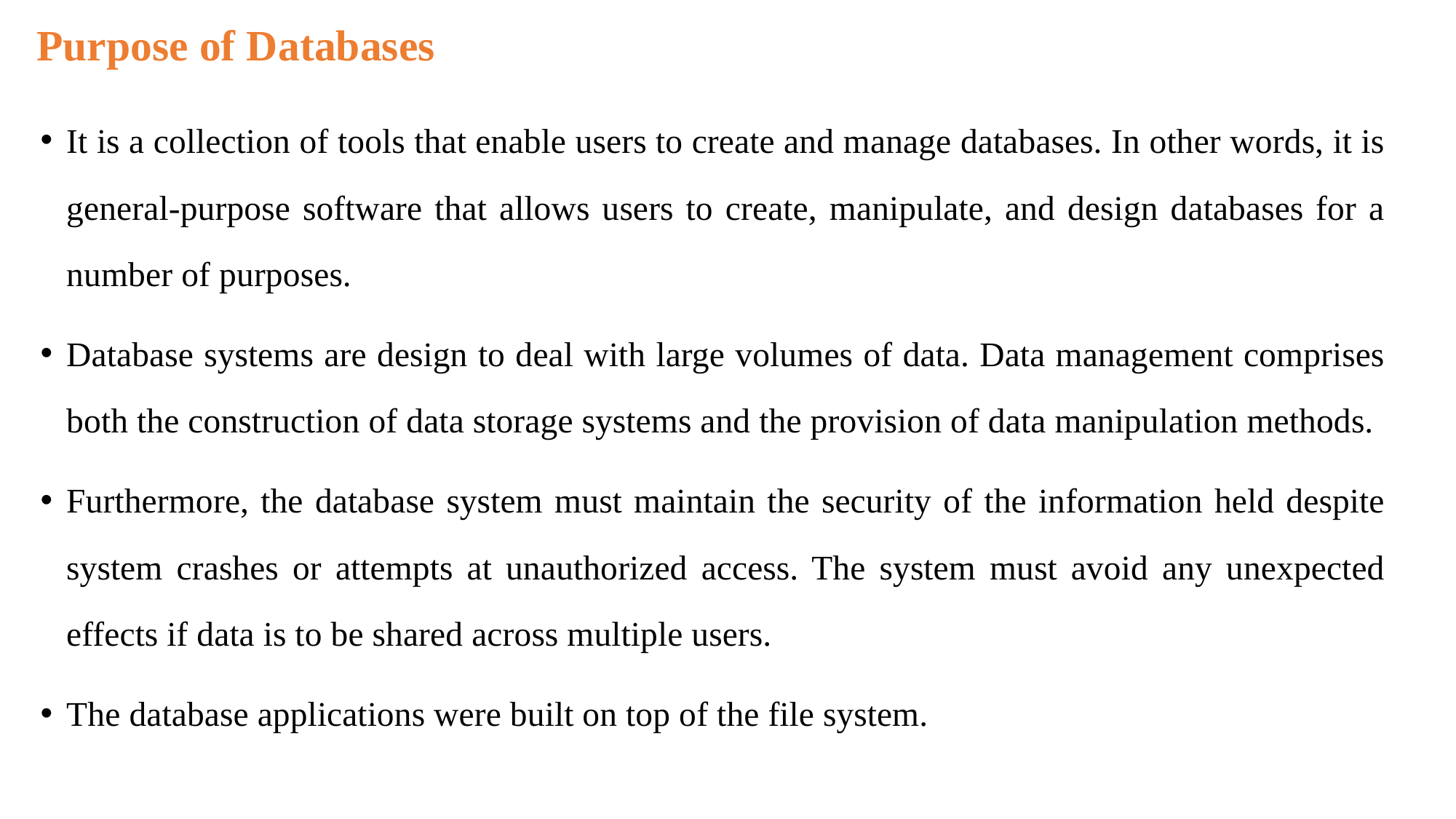

# Purpose of Databases
It is a collection of tools that enable users to create and manage databases. In other words, it is general-purpose software that allows users to create, manipulate, and design databases for a number of purposes.
Database systems are design to deal with large volumes of data. Data management comprises both the construction of data storage systems and the provision of data manipulation methods.
Furthermore, the database system must maintain the security of the information held despite system crashes or attempts at unauthorized access. The system must avoid any unexpected effects if data is to be shared across multiple users.
The database applications were built on top of the file system.